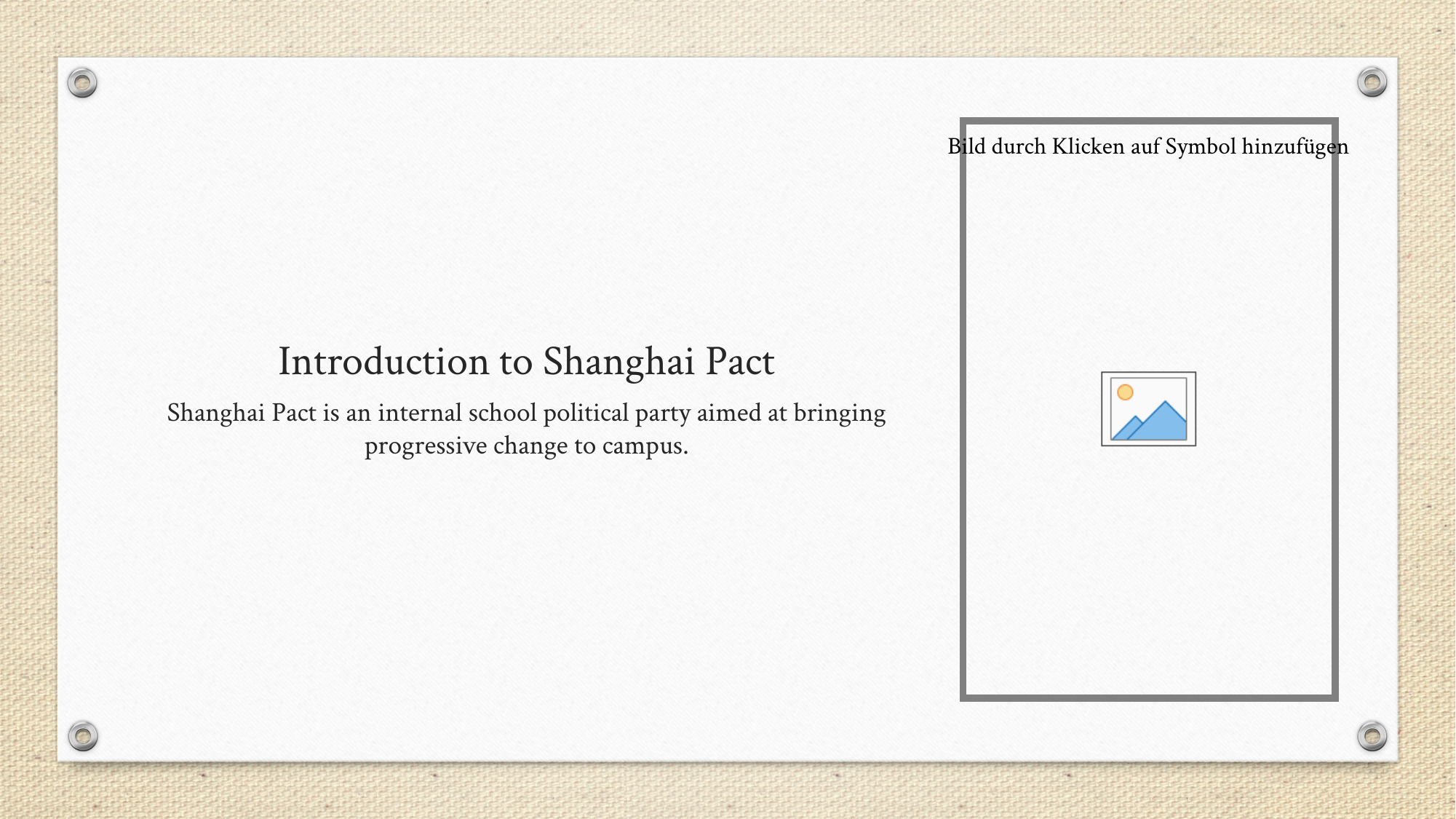

# Introduction to Shanghai Pact
Shanghai Pact is an internal school political party aimed at bringing progressive change to campus.